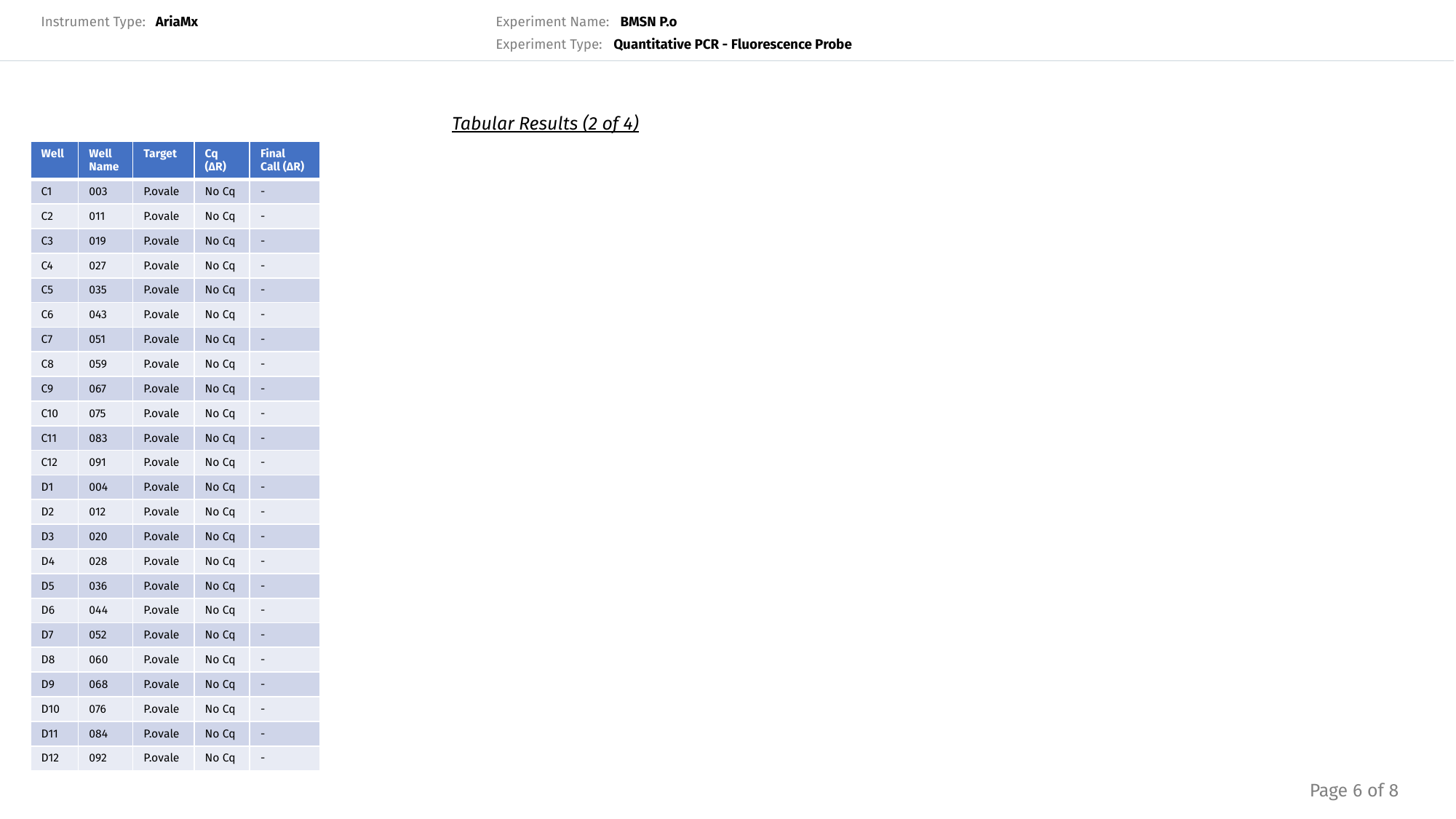

Tabular Results (2 of 4)
| Well | Well Name | Target | Cq (∆R) | Final Call (∆R) |
| --- | --- | --- | --- | --- |
| C1 | 003 | P.ovale | No Cq | - |
| C2 | 011 | P.ovale | No Cq | - |
| C3 | 019 | P.ovale | No Cq | - |
| C4 | 027 | P.ovale | No Cq | - |
| C5 | 035 | P.ovale | No Cq | - |
| C6 | 043 | P.ovale | No Cq | - |
| C7 | 051 | P.ovale | No Cq | - |
| C8 | 059 | P.ovale | No Cq | - |
| C9 | 067 | P.ovale | No Cq | - |
| C10 | 075 | P.ovale | No Cq | - |
| C11 | 083 | P.ovale | No Cq | - |
| C12 | 091 | P.ovale | No Cq | - |
| D1 | 004 | P.ovale | No Cq | - |
| D2 | 012 | P.ovale | No Cq | - |
| D3 | 020 | P.ovale | No Cq | - |
| D4 | 028 | P.ovale | No Cq | - |
| D5 | 036 | P.ovale | No Cq | - |
| D6 | 044 | P.ovale | No Cq | - |
| D7 | 052 | P.ovale | No Cq | - |
| D8 | 060 | P.ovale | No Cq | - |
| D9 | 068 | P.ovale | No Cq | - |
| D10 | 076 | P.ovale | No Cq | - |
| D11 | 084 | P.ovale | No Cq | - |
| D12 | 092 | P.ovale | No Cq | - |
Page 6 of 8